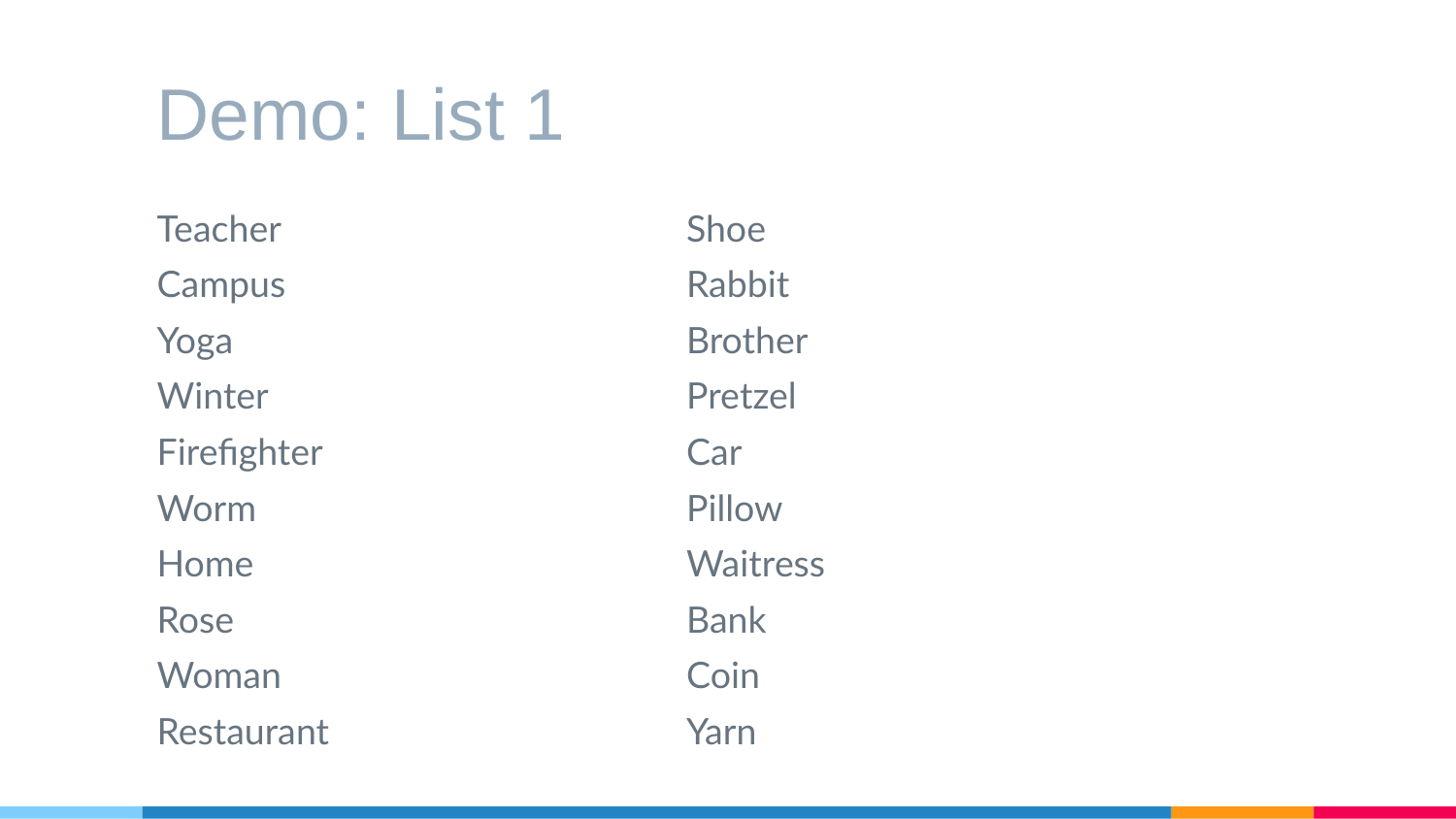

# Demo: List 1
Teacher
Campus
Yoga
Winter
Firefighter
Worm
Home
Rose
Woman
Restaurant

Shoe
Rabbit
Brother
Pretzel
Car
Pillow
Waitress
Bank
Coin
Yarn